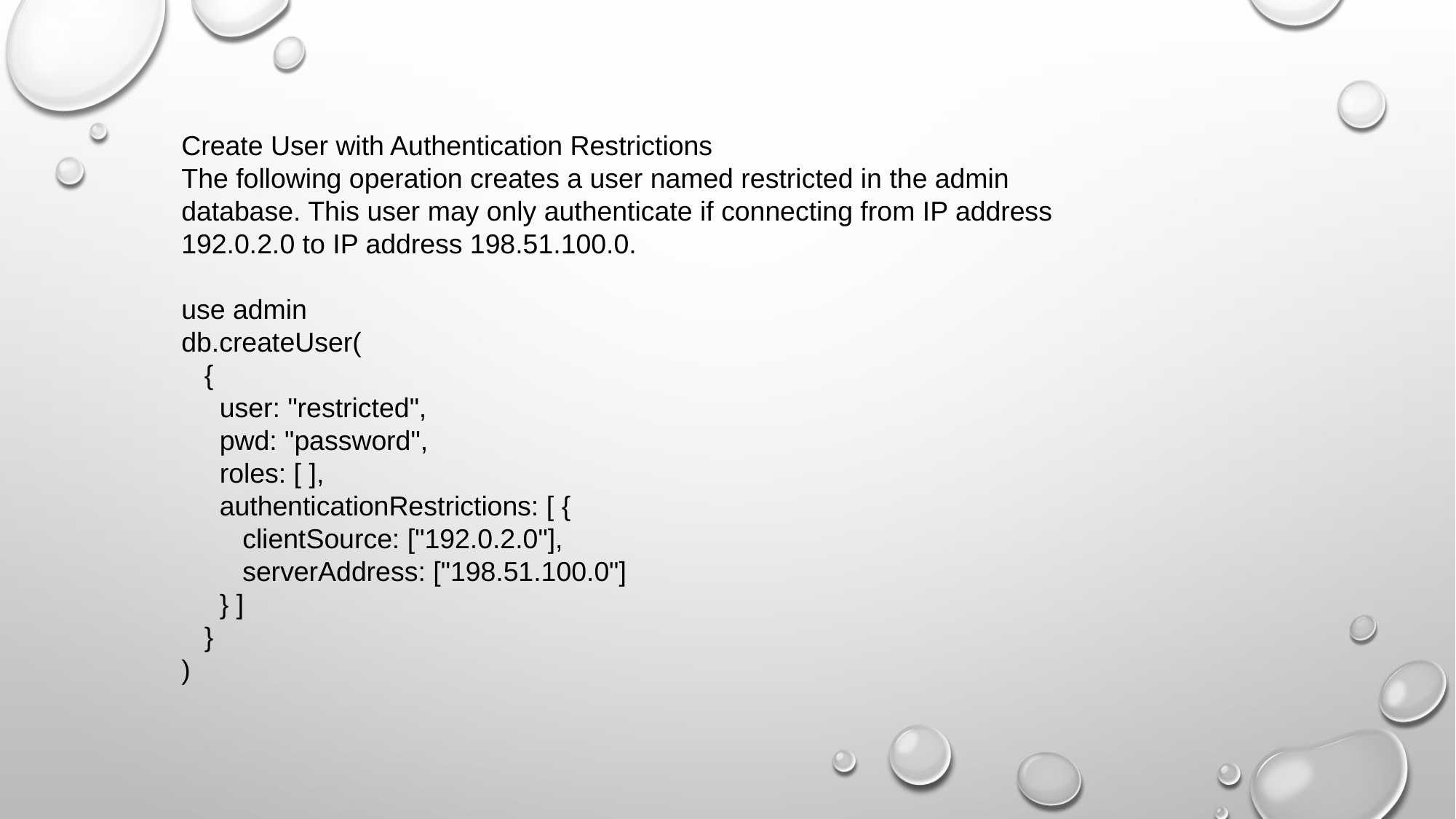

Create User with Authentication Restrictions
The following operation creates a user named restricted in the admin database. This user may only authenticate if connecting from IP address 192.0.2.0 to IP address 198.51.100.0.

use admin
db.createUser(
   {
     user: "restricted",
     pwd: "password",
     roles: [ ],
     authenticationRestrictions: [ {
        clientSource: ["192.0.2.0"],
        serverAddress: ["198.51.100.0"]
     } ]
   }
)